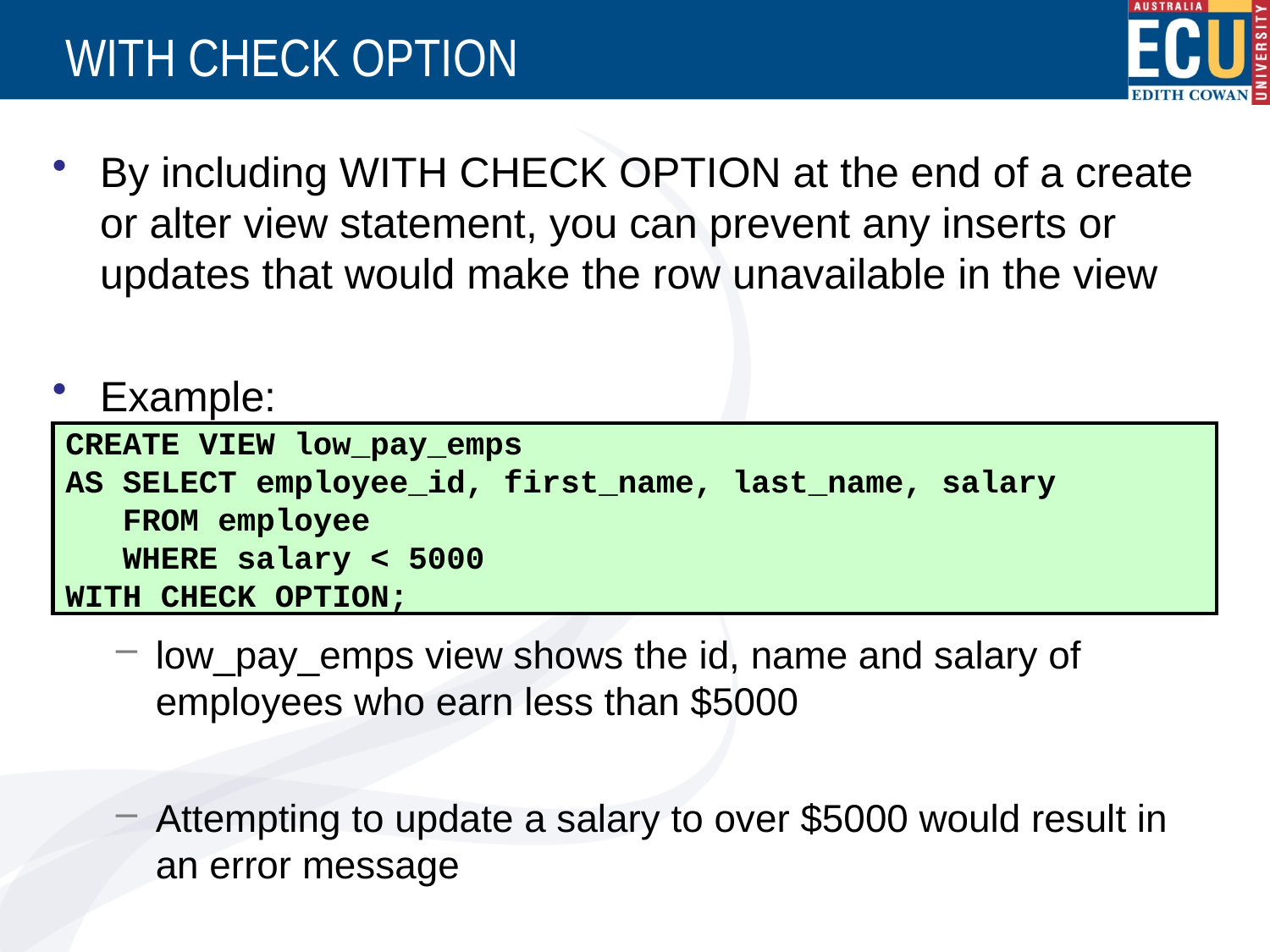

# WITH CHECK OPTION
By including WITH CHECK OPTION at the end of a create or alter view statement, you can prevent any inserts or updates that would make the row unavailable in the view

Example:

low_pay_emps view shows the id, name and salary of employees who earn less than $5000

Attempting to update a salary to over $5000 would result in an error message
CREATE VIEW low_pay_emps
AS SELECT employee_id, first_name, last_name, salary
   FROM employee
   WHERE salary < 5000
WITH CHECK OPTION;